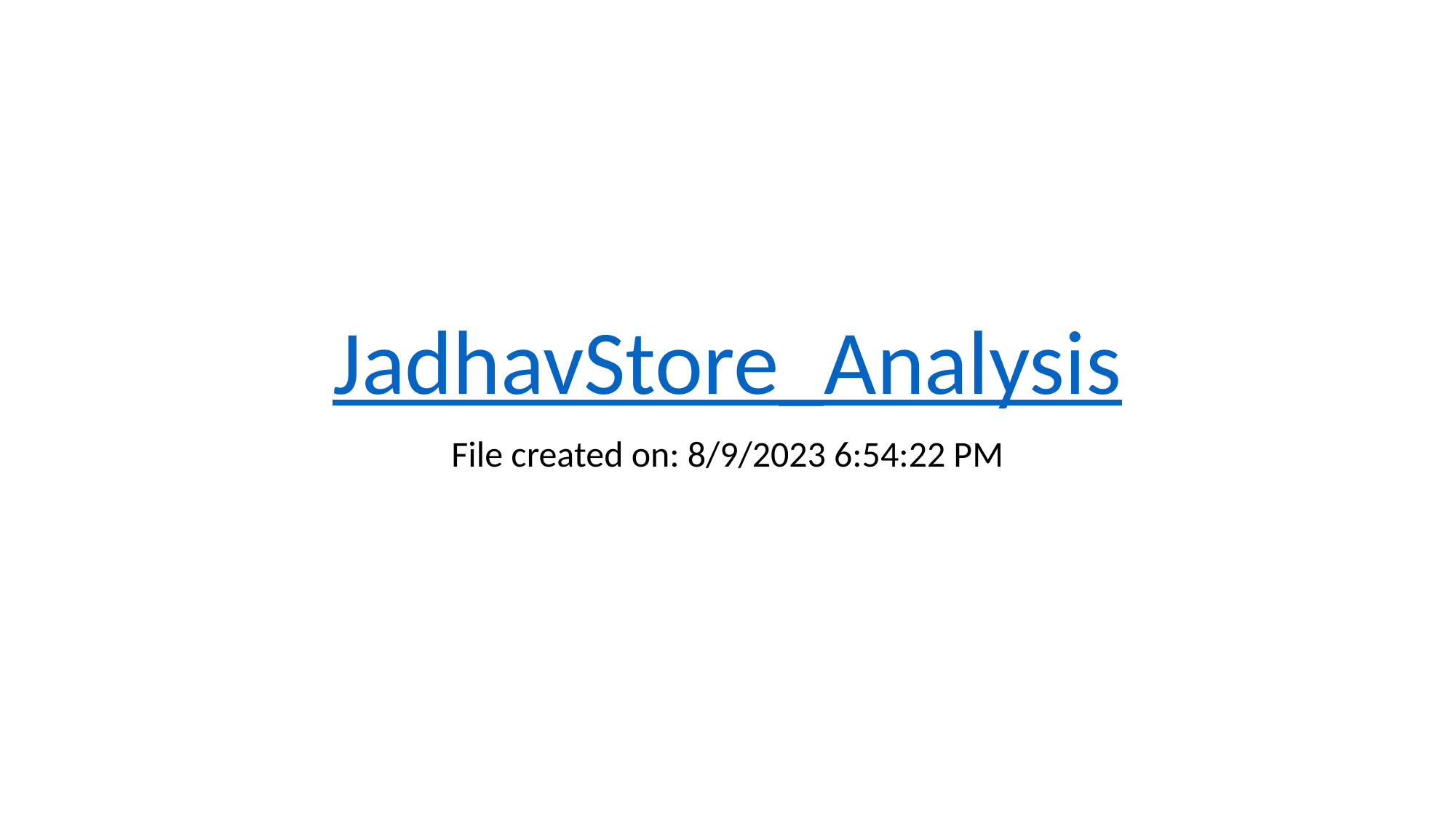

# JadhavStore_Analysis
File created on: 8/9/2023 6:54:22 PM